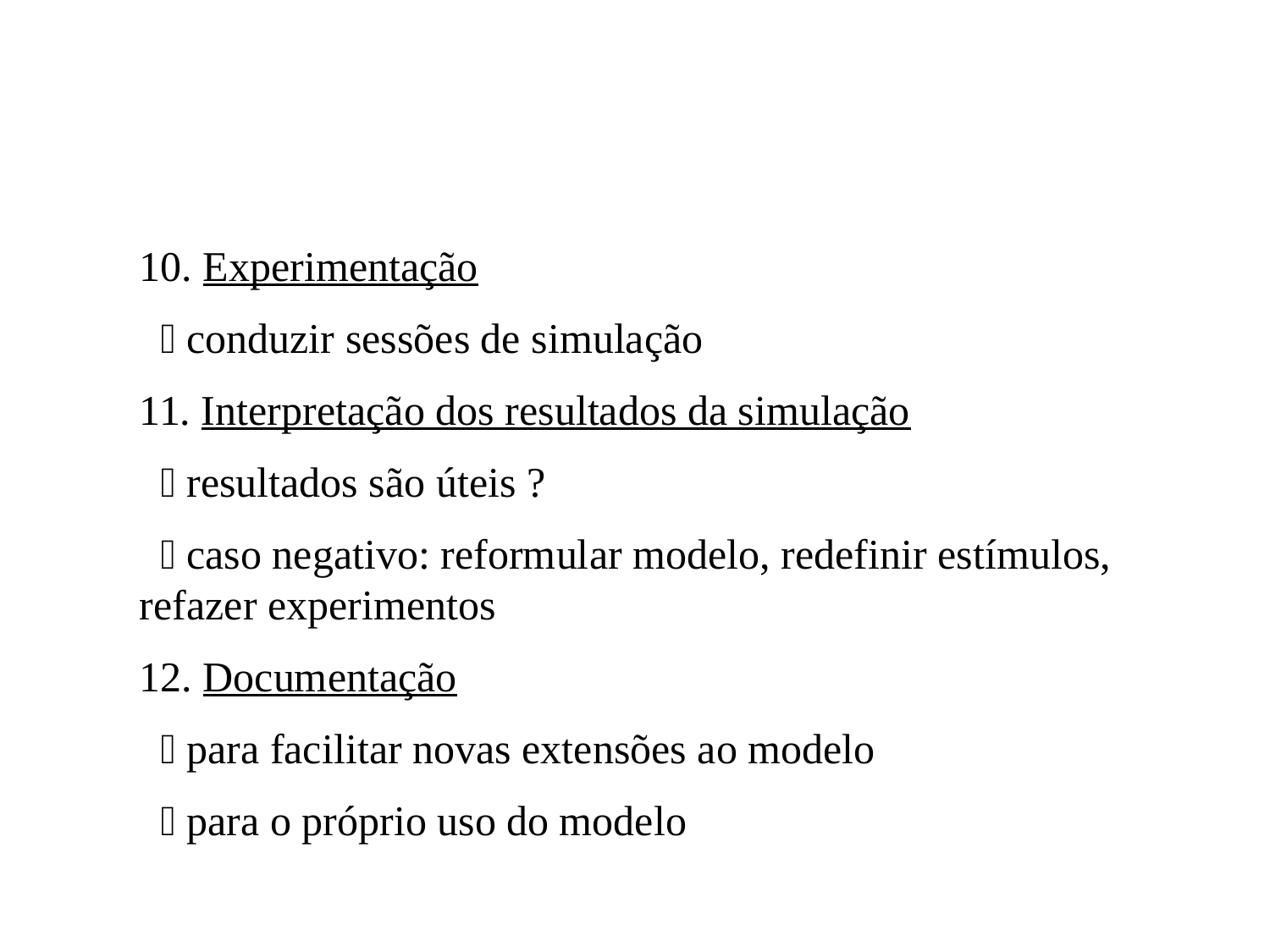

10. Experimentação
  • conduzir sessões de simulação
11. Interpretação dos resultados da simulação
  • resultados são úteis ?
  • caso negativo: reformular modelo, redefinir estímulos, refazer experimentos
12. Documentação
  • para facilitar novas extensões ao modelo
  • para o próprio uso do modelo